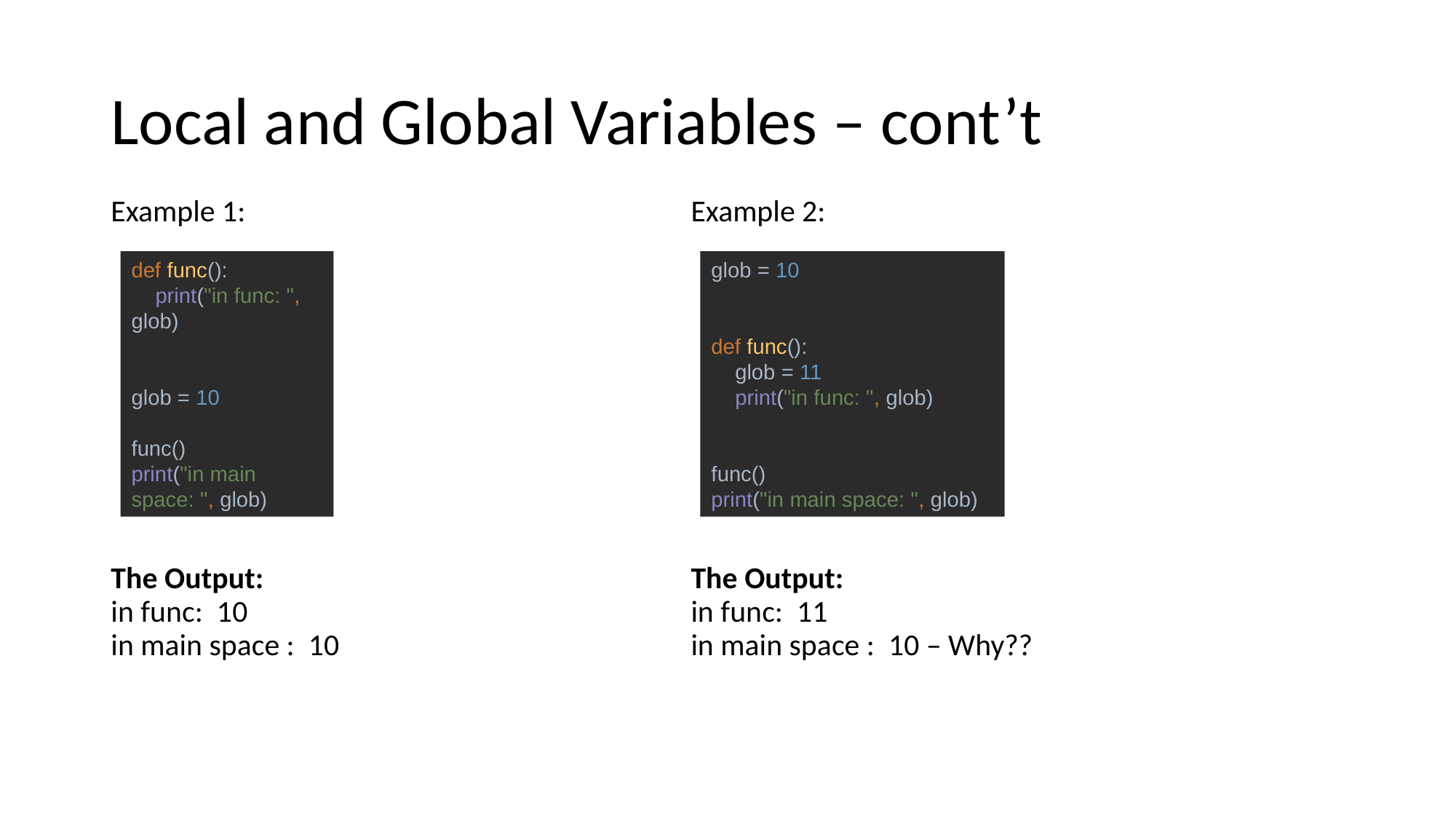

# Local and Global Variables – cont’t
Example 1:

The Output:
in func:  10
in main space :  10
Example 2:

The Output:
in func:  11
in main space :  10 – Why??
def func():
    print("in func: ", glob)
glob = 10
func()
print("in main space: ", glob)
glob = 10
def func():
    glob = 11
    print("in func: ", glob)
func()
print("in main space: ", glob)